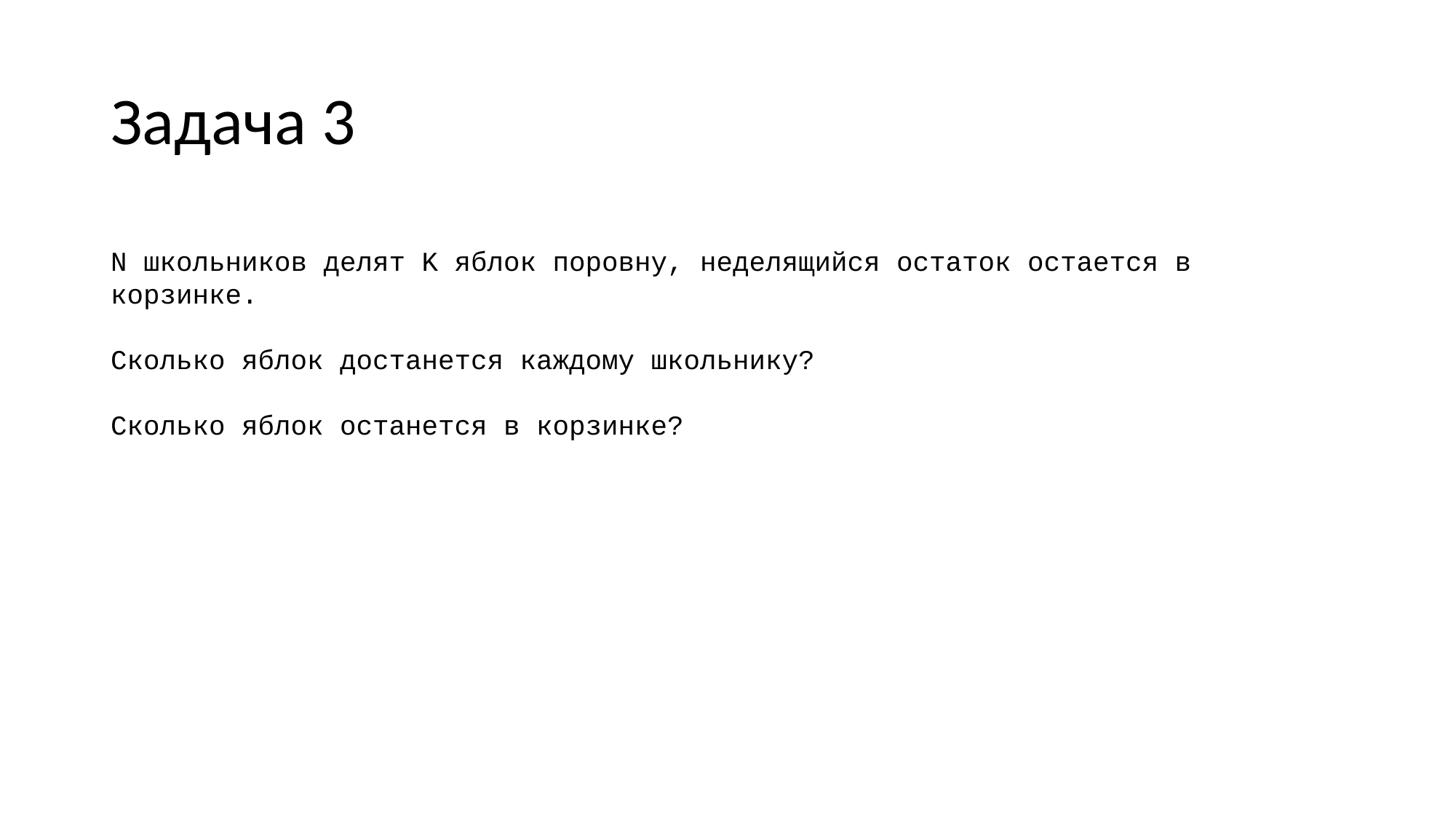

# Задача 3
N школьников делят K яблок поровну, неделящийся остаток остается в корзинке.
Сколько яблок достанется каждому школьнику?

Сколько яблок останется в корзинке?